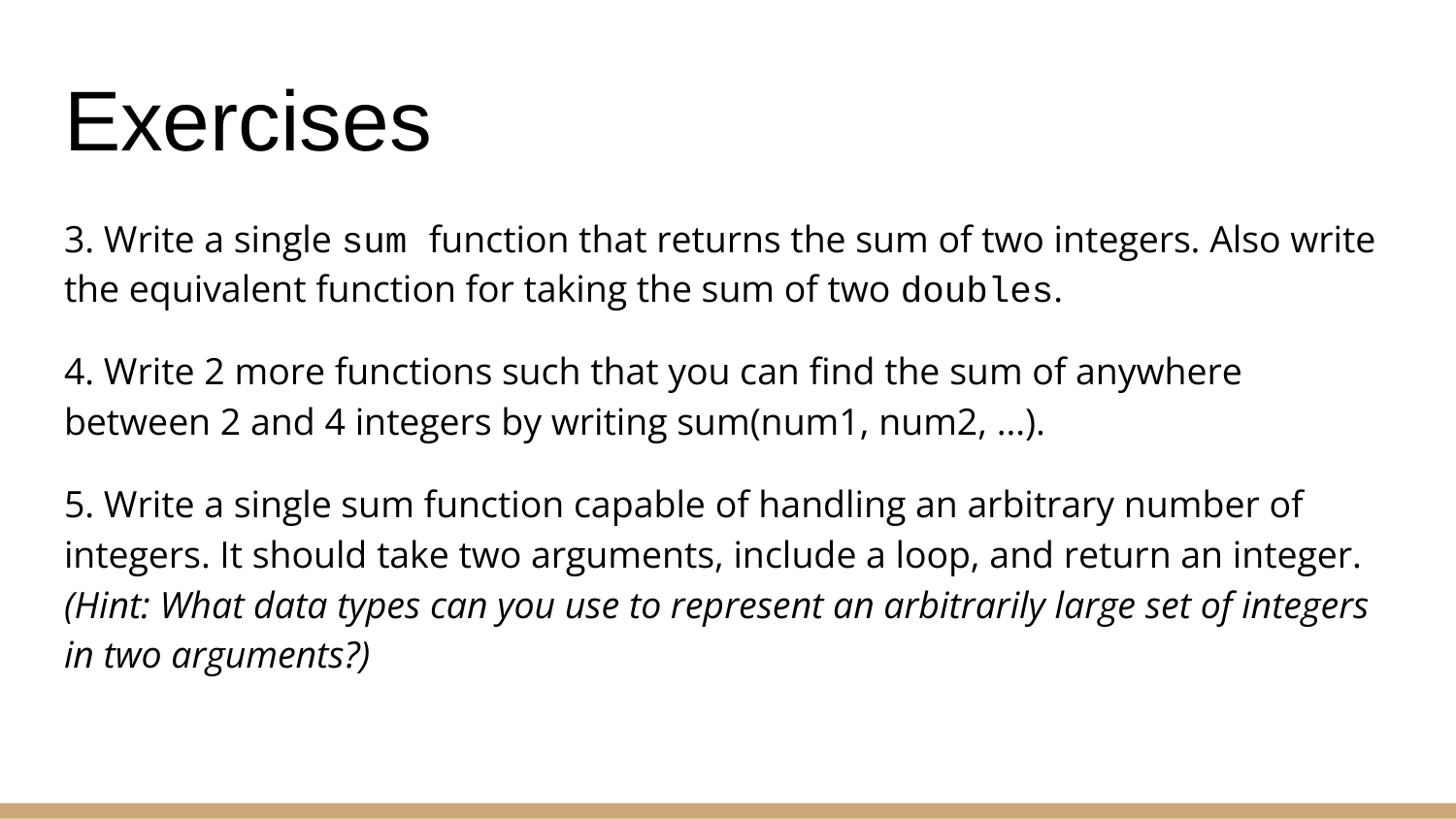

# Exercises
3. Write a single sum function that returns the sum of two integers. Also write the equivalent function for taking the sum of two doubles.
4. Write 2 more functions such that you can find the sum of anywhere between 2 and 4 integers by writing sum(num1, num2, ...).
5. Write a single sum function capable of handling an arbitrary number of integers. It should take two arguments, include a loop, and return an integer. (Hint: What data types can you use to represent an arbitrarily large set of integers in two arguments?)